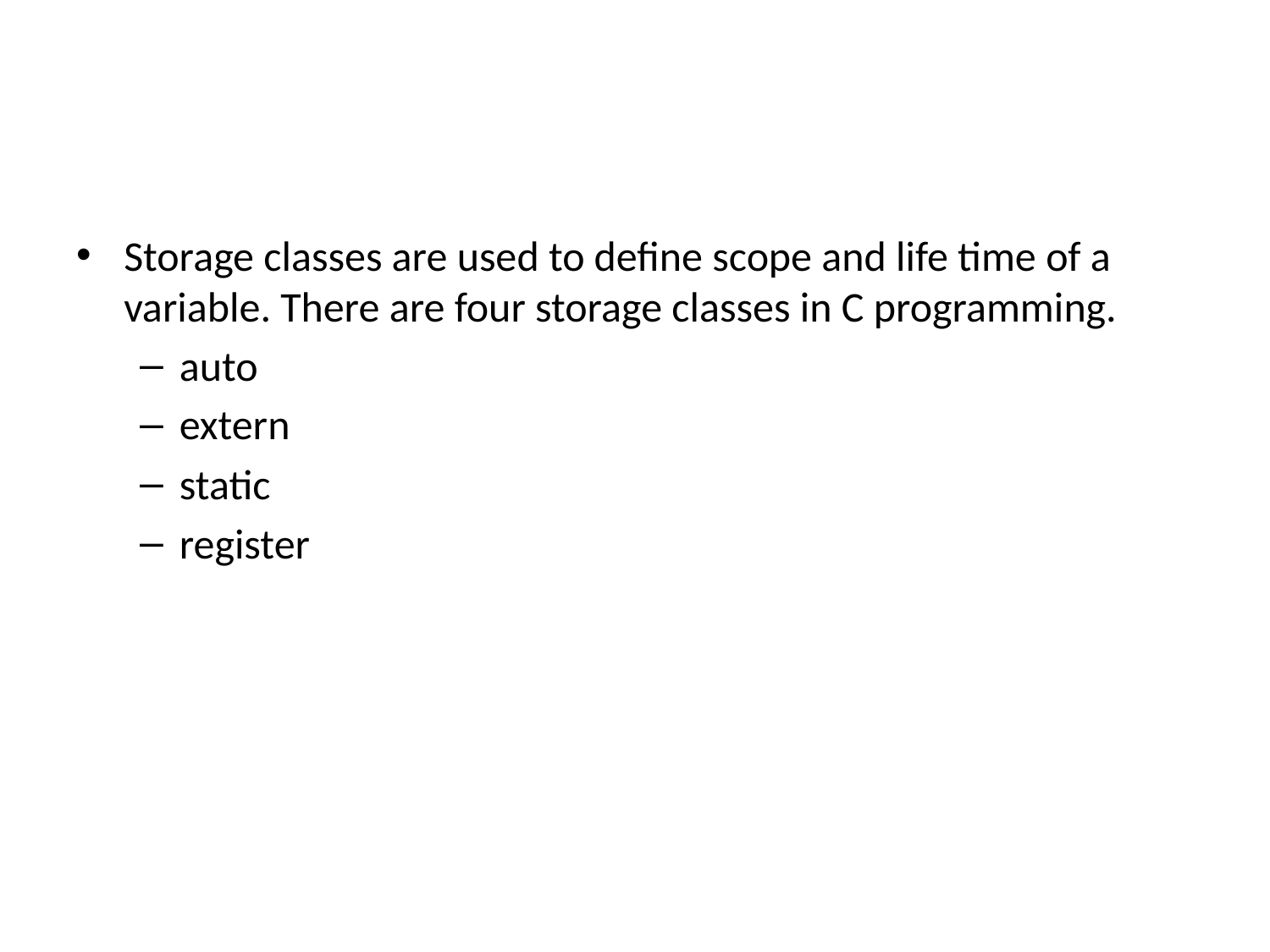

#
Storage classes are used to define scope and life time of a variable. There are four storage classes in C programming.
auto
extern
static
register